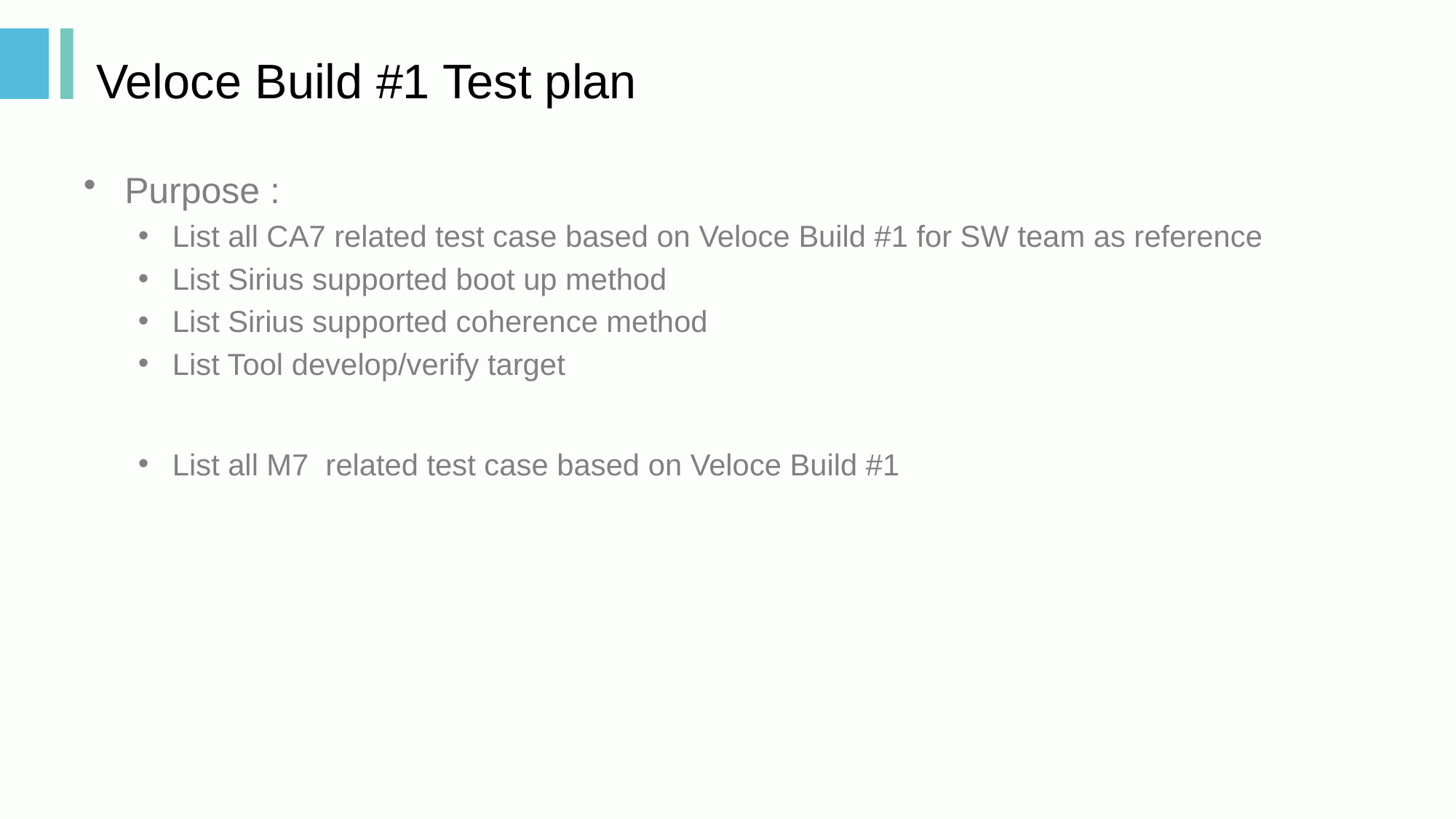

# Veloce Build #1 Test plan
Purpose :
List all CA7 related test case based on Veloce Build #1 for SW team as reference
List Sirius supported boot up method
List Sirius supported coherence method
List Tool develop/verify target

List all M7  related test case based on Veloce Build #1